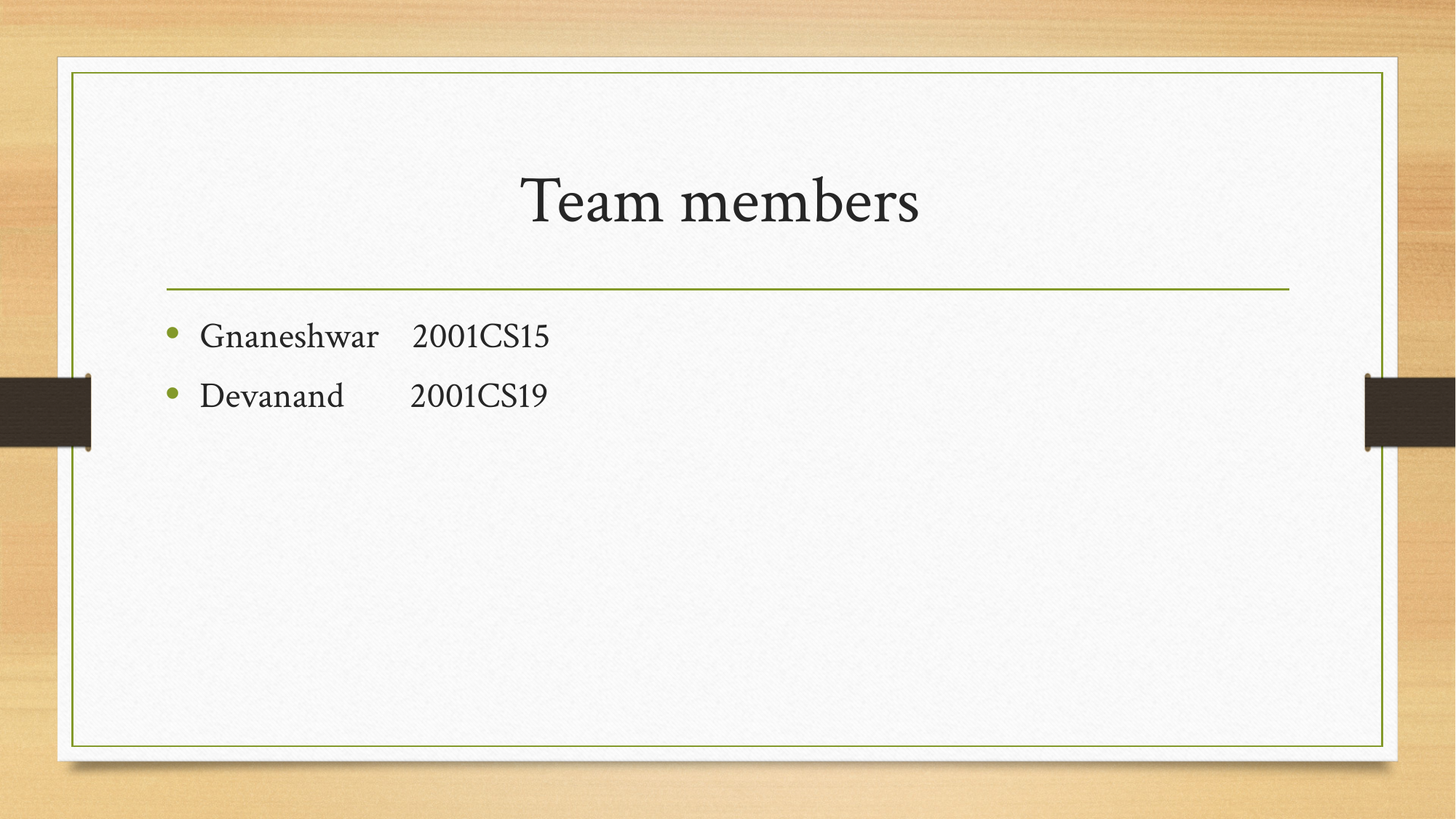

# Team members
Gnaneshwar    2001CS15
Devanand        2001CS19